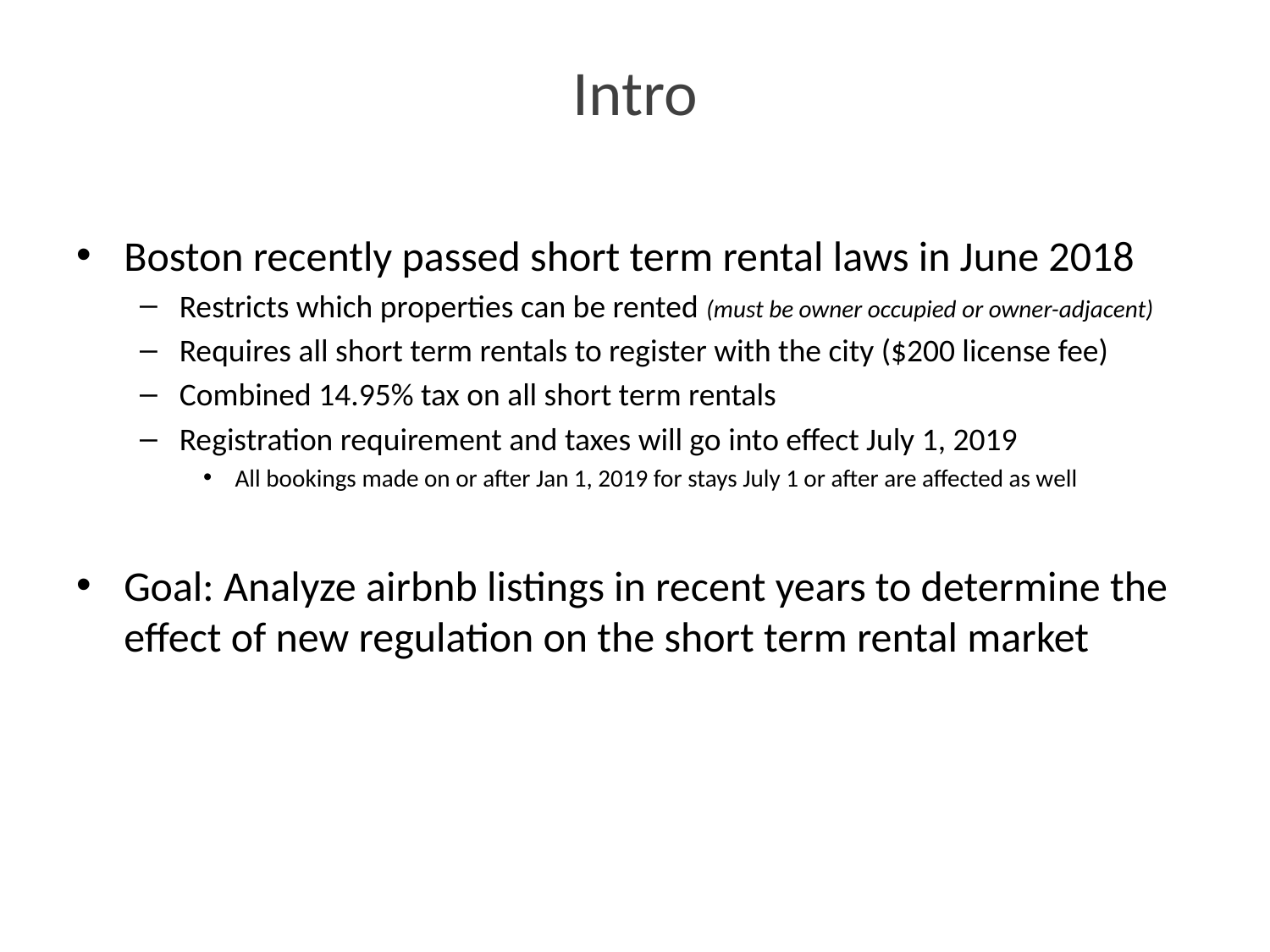

# Intro
Boston recently passed short term rental laws in June 2018
Restricts which properties can be rented (must be owner occupied or owner-adjacent)
Requires all short term rentals to register with the city ($200 license fee)
Combined 14.95% tax on all short term rentals
Registration requirement and taxes will go into effect July 1, 2019
All bookings made on or after Jan 1, 2019 for stays July 1 or after are affected as well

Goal: Analyze airbnb listings in recent years to determine the effect of new regulation on the short term rental market